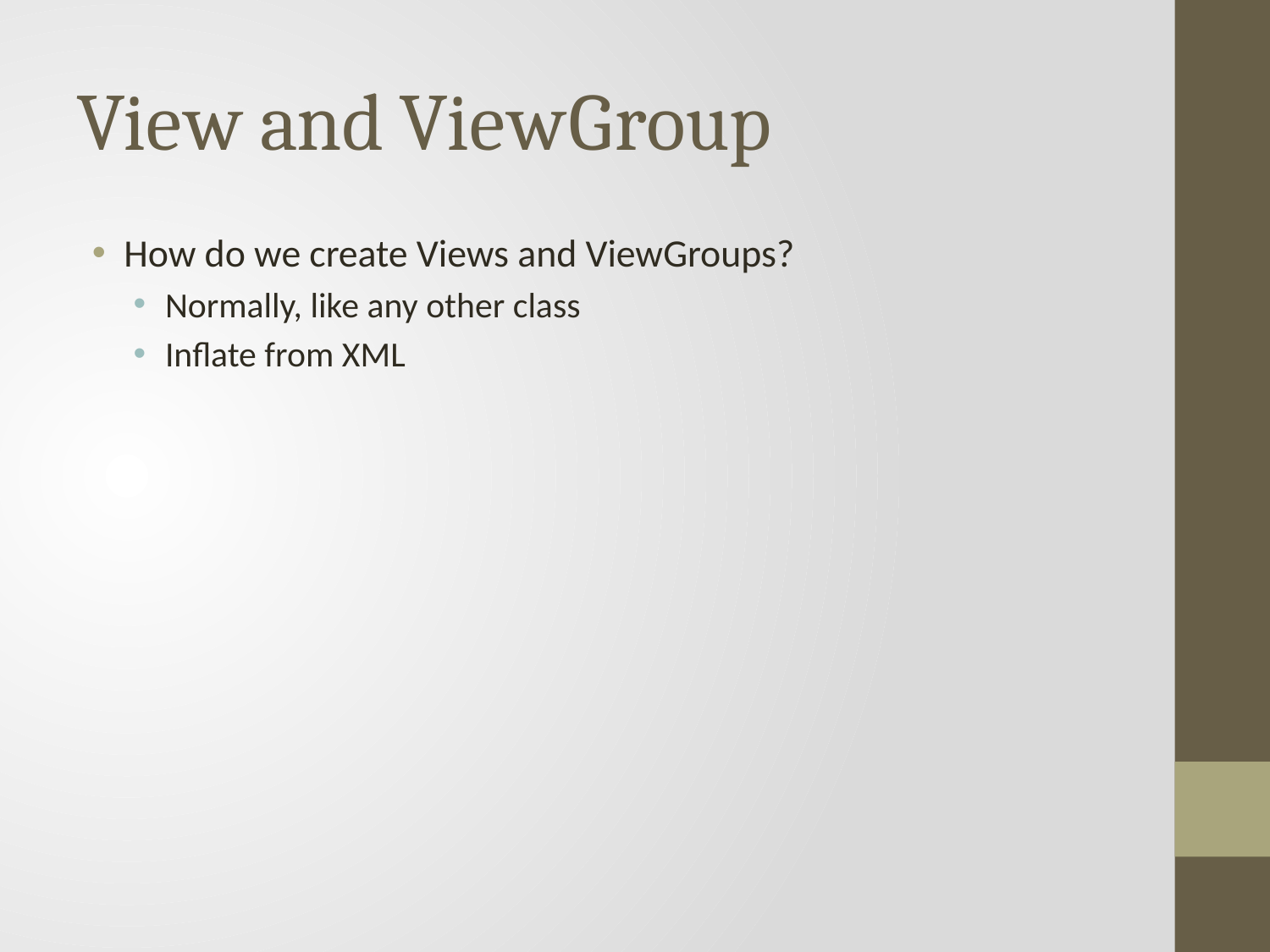

# View and ViewGroup
How do we create Views and ViewGroups?
Normally, like any other class
Inflate from XML